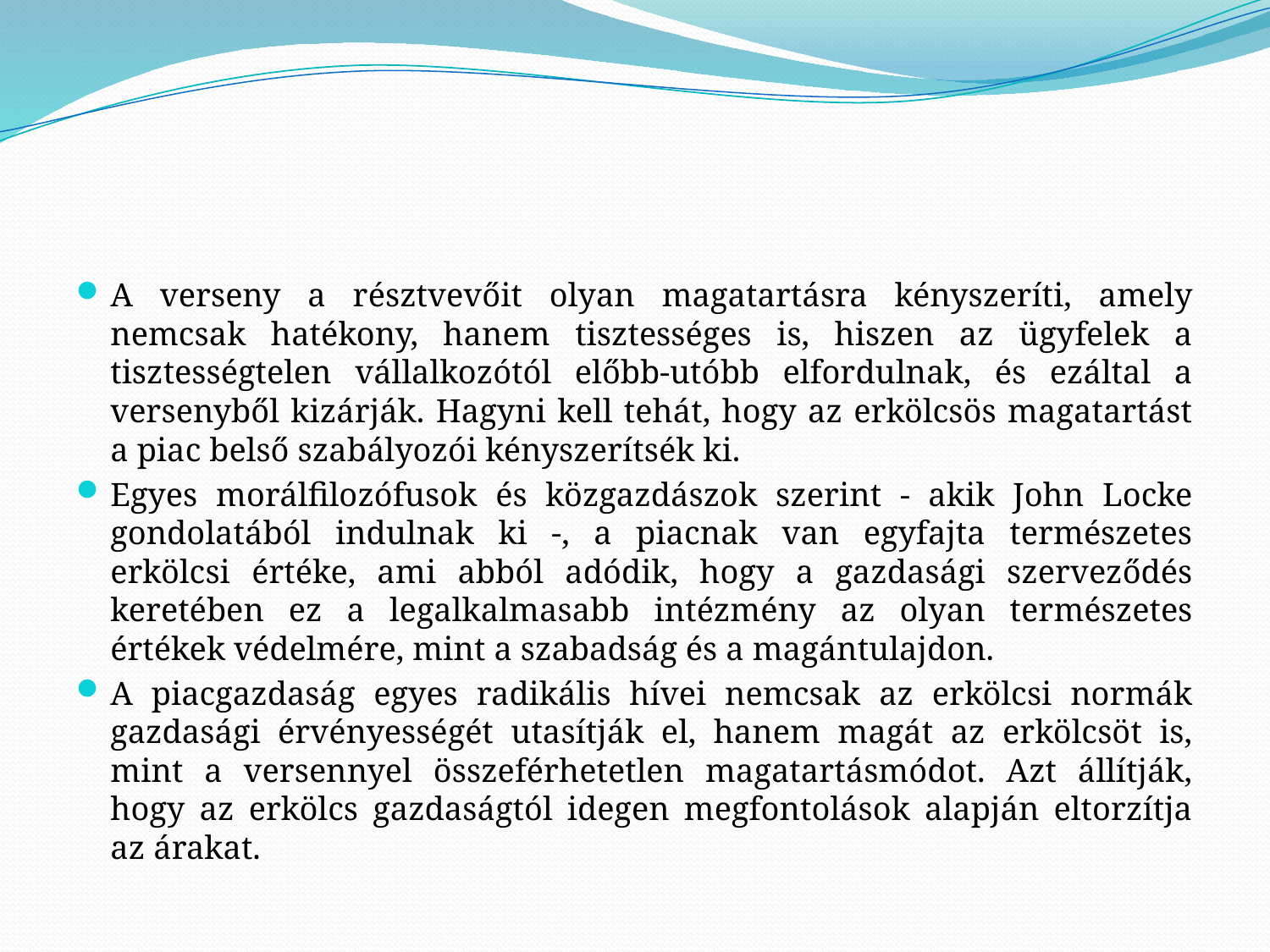

#
A verseny a résztvevőit olyan magatartásra kényszeríti, amely nemcsak hatékony, hanem tisztességes is, hiszen az ügyfelek a tisztességtelen vállalkozótól előbb-utóbb elfordulnak, és ezáltal a versenyből kizárják. Hagyni kell tehát, hogy az erkölcsös magatartást a piac belső szabályozói kényszerítsék ki.
Egyes morálfilozófusok és közgazdászok szerint - akik John Locke gondolatából indulnak ki -, a piacnak van egyfajta természetes erkölcsi értéke, ami abból adódik, hogy a gazdasági szerveződés keretében ez a legalkalmasabb intézmény az olyan természetes értékek védelmére, mint a szabadság és a magántulajdon.
A piacgazdaság egyes radikális hívei nemcsak az erkölcsi normák gazdasági érvényességét utasítják el, hanem magát az erkölcsöt is, mint a versennyel összeférhetetlen magatartásmódot. Azt állítják, hogy az erkölcs gazdaságtól idegen megfontolások alapján eltorzítja az árakat.